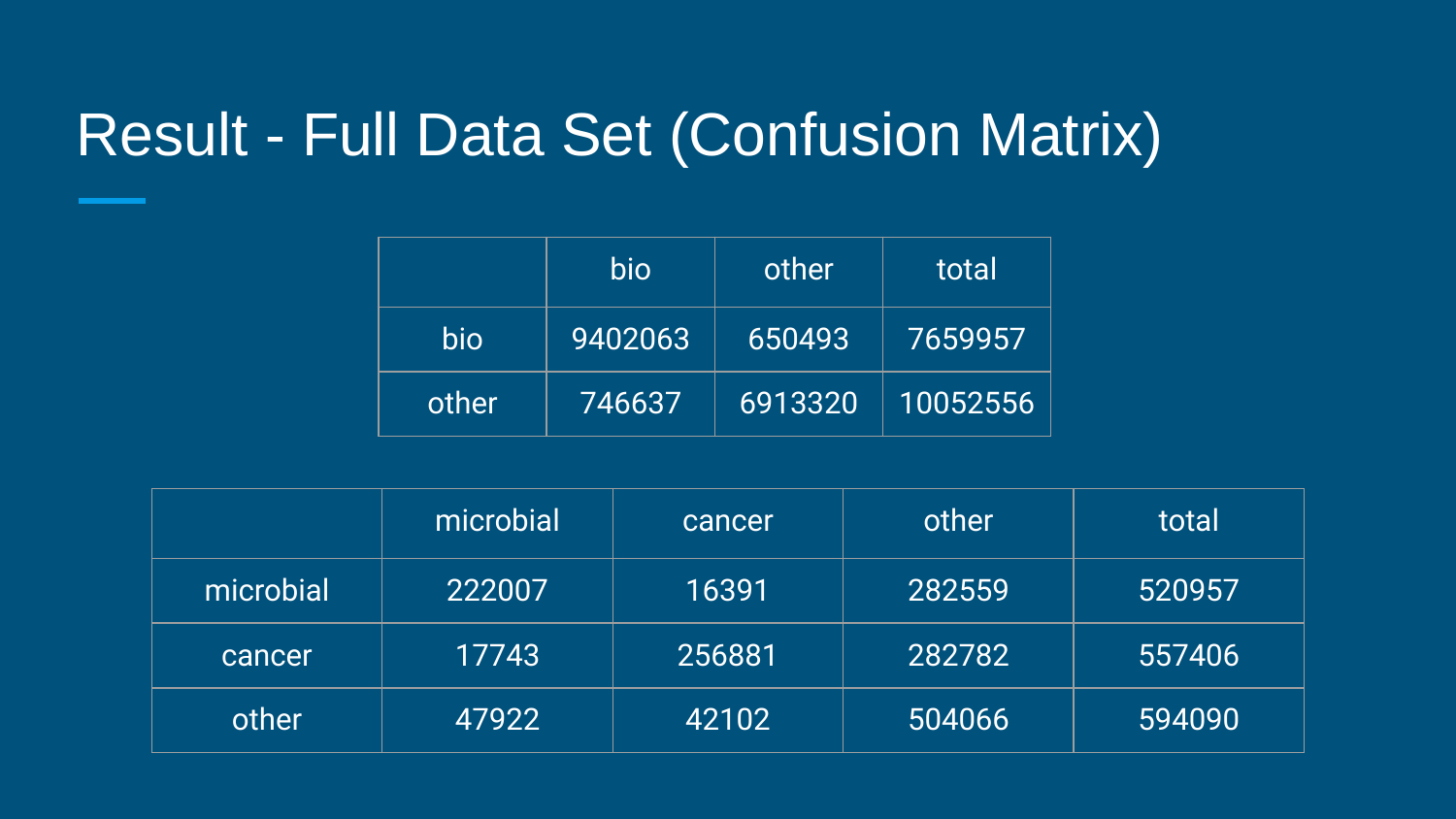

# Result - Full Data Set (Confusion Matrix)

|  | bio | other | total |
| --- | --- | --- | --- |
| bio | 9402063 | 650493 | 7659957 |
| other | 746637 | 6913320 | 10052556 |
|  | microbial | cancer | other | total |
| --- | --- | --- | --- | --- |
| microbial | 222007 | 16391 | 282559 | 520957 |
| cancer | 17743 | 256881 | 282782 | 557406 |
| other | 47922 | 42102 | 504066 | 594090 |